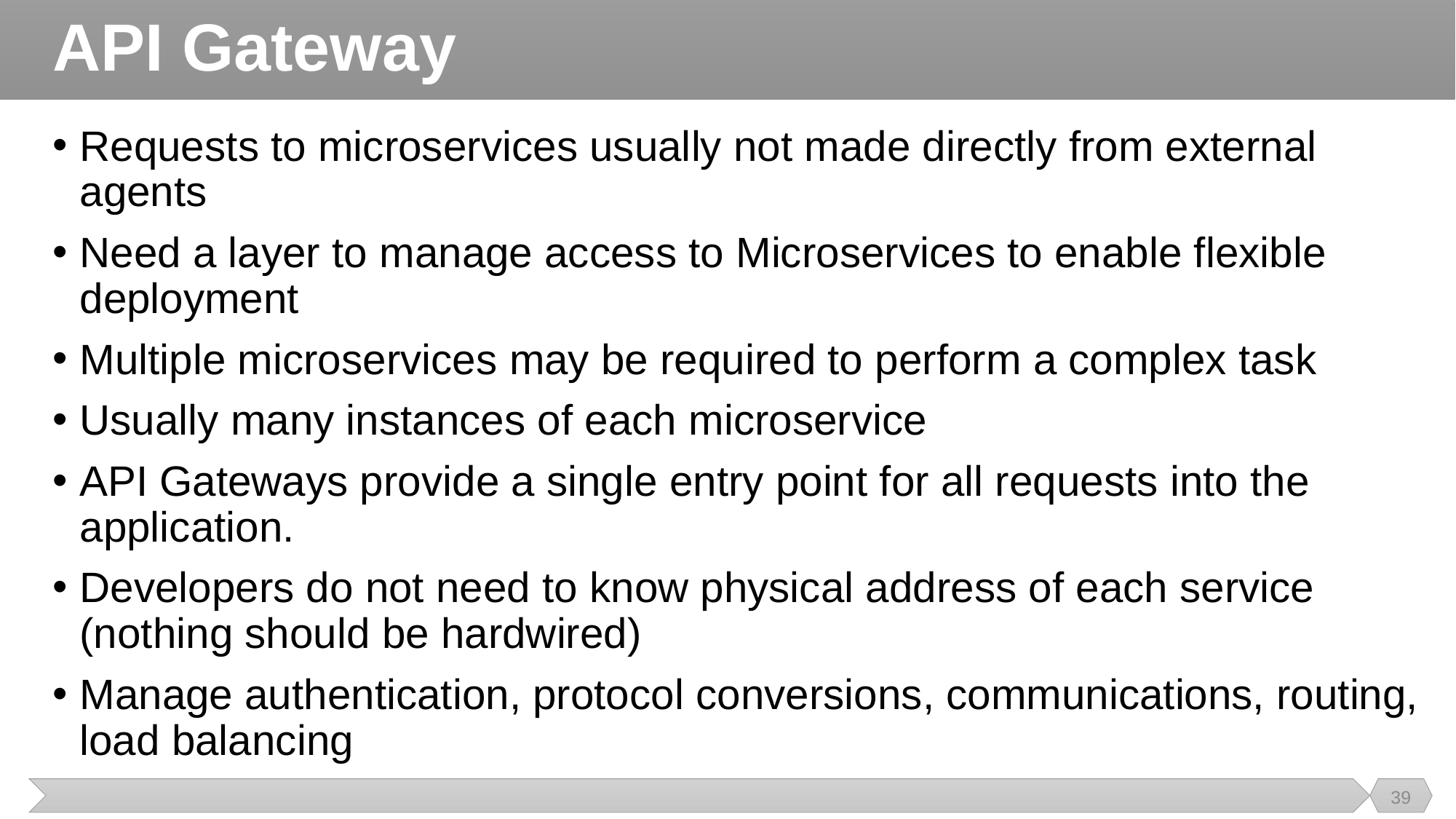

# API Gateway
Requests to microservices usually not made directly from external agents
Need a layer to manage access to Microservices to enable flexible deployment
Multiple microservices may be required to perform a complex task
Usually many instances of each microservice
API Gateways provide a single entry point for all requests into the application.
Developers do not need to know physical address of each service (nothing should be hardwired)
Manage authentication, protocol conversions, communications, routing, load balancing

39